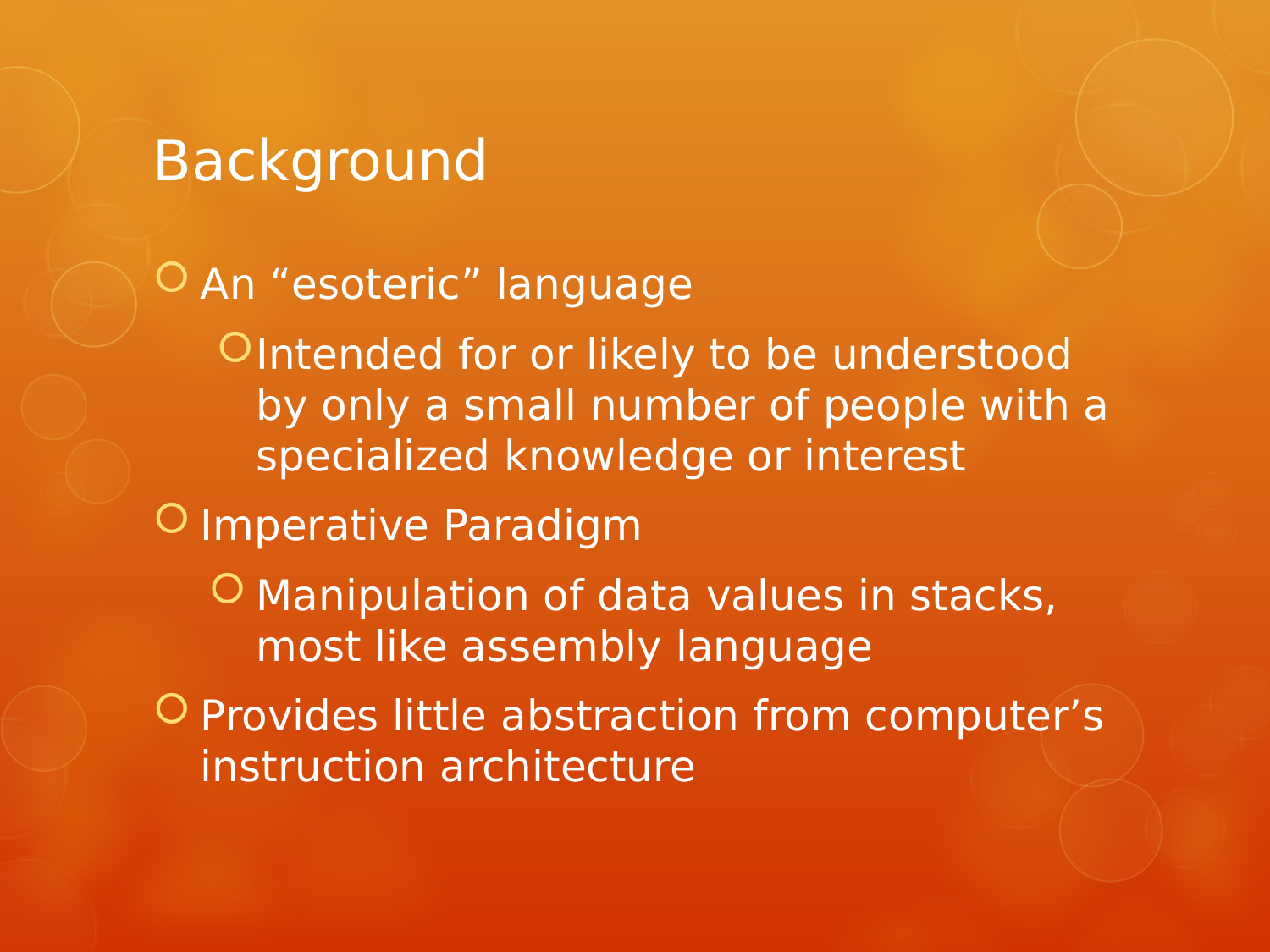

# Background
An “esoteric” language
Intended for or likely to be understood by only a small number of people with a specialized knowledge or interest
Imperative Paradigm
Manipulation of data values in stacks, most like assembly language
Provides little abstraction from computer’s instruction architecture